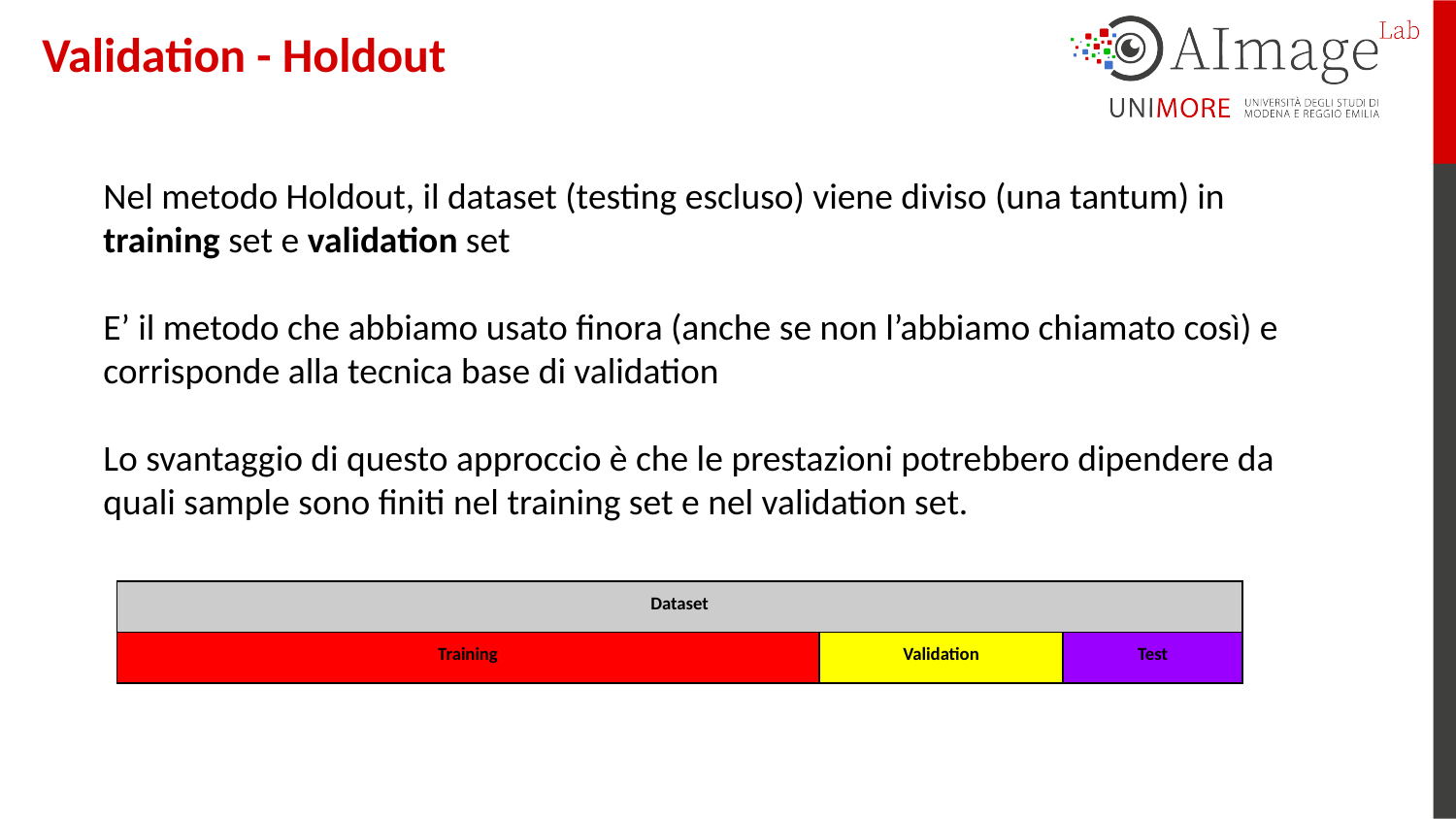

Validation - Holdout
Nel metodo Holdout, il dataset (testing escluso) viene diviso (una tantum) in training set e validation set

E’ il metodo che abbiamo usato finora (anche se non l’abbiamo chiamato così) e corrisponde alla tecnica base di validation

Lo svantaggio di questo approccio è che le prestazioni potrebbero dipendere da quali sample sono finiti nel training set e nel validation set.
| Dataset |  |  |  |  |  |
| --- | --- | --- | --- | --- | --- |
| Training |  |  |  | Validation | Test |